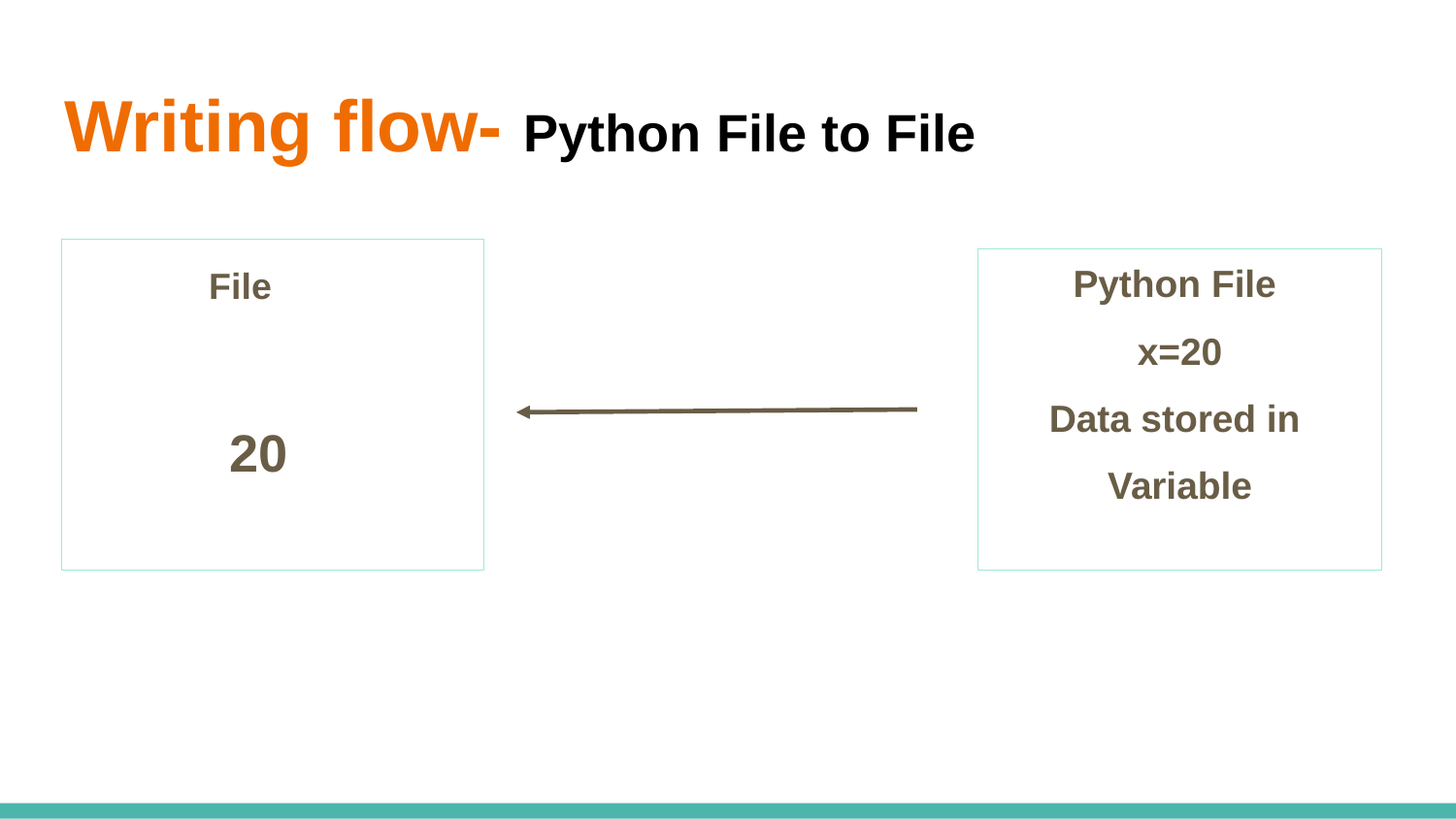

# Writing flow- Python File to File
              File

               20

Python File
x=20
Data stored in
Variable